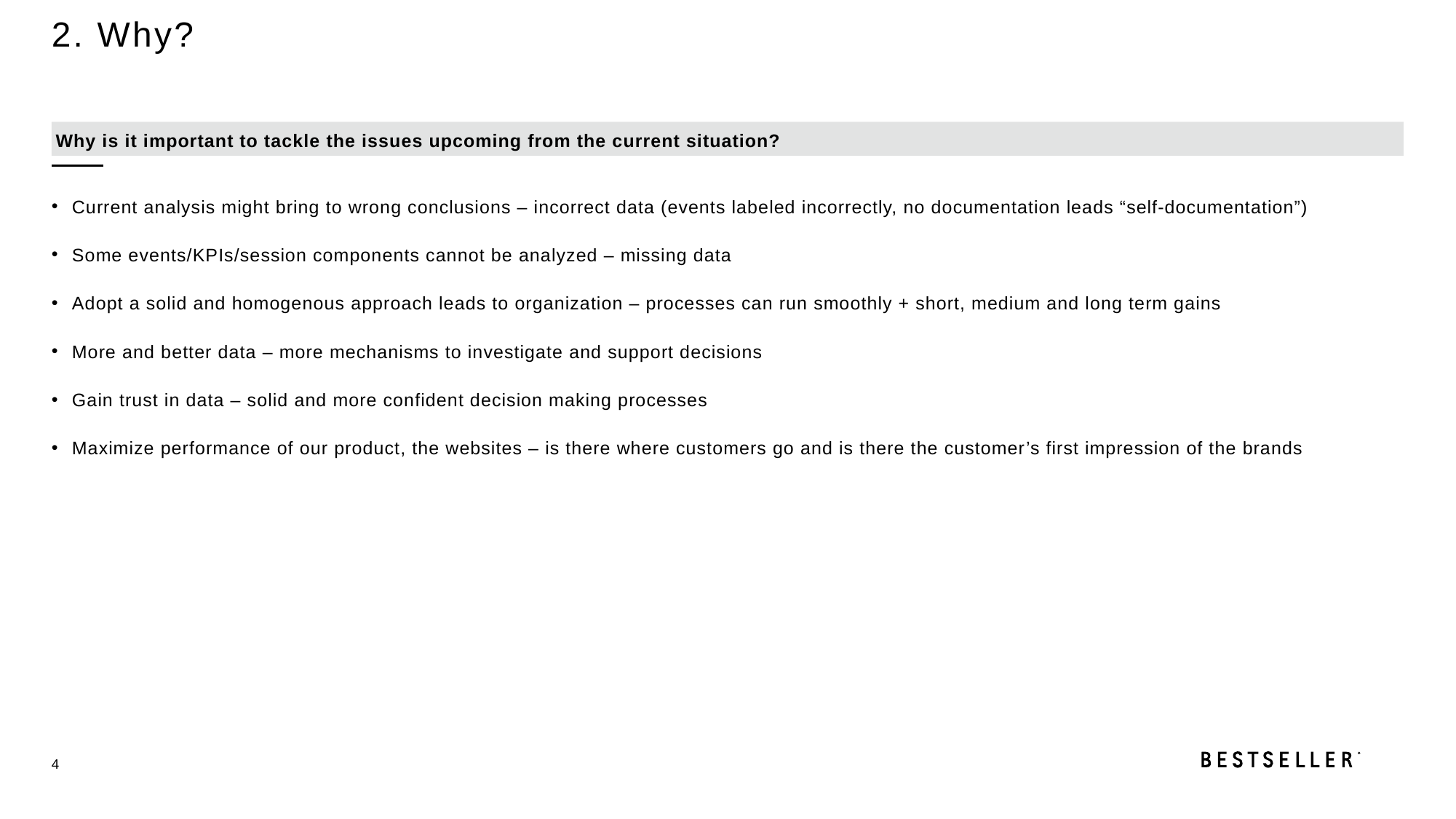

2. Why?
Why is it important to tackle the issues upcoming from the current situation?
Current analysis might bring to wrong conclusions – incorrect data (events labeled incorrectly, no documentation leads “self-documentation”)

Some events/KPIs/session components cannot be analyzed – missing data

Adopt a solid and homogenous approach leads to organization – processes can run smoothly + short, medium and long term gains

More and better data – more mechanisms to investigate and support decisions

Gain trust in data – solid and more confident decision making processes

Maximize performance of our product, the websites – is there where customers go and is there the customer’s first impression of the brands

4